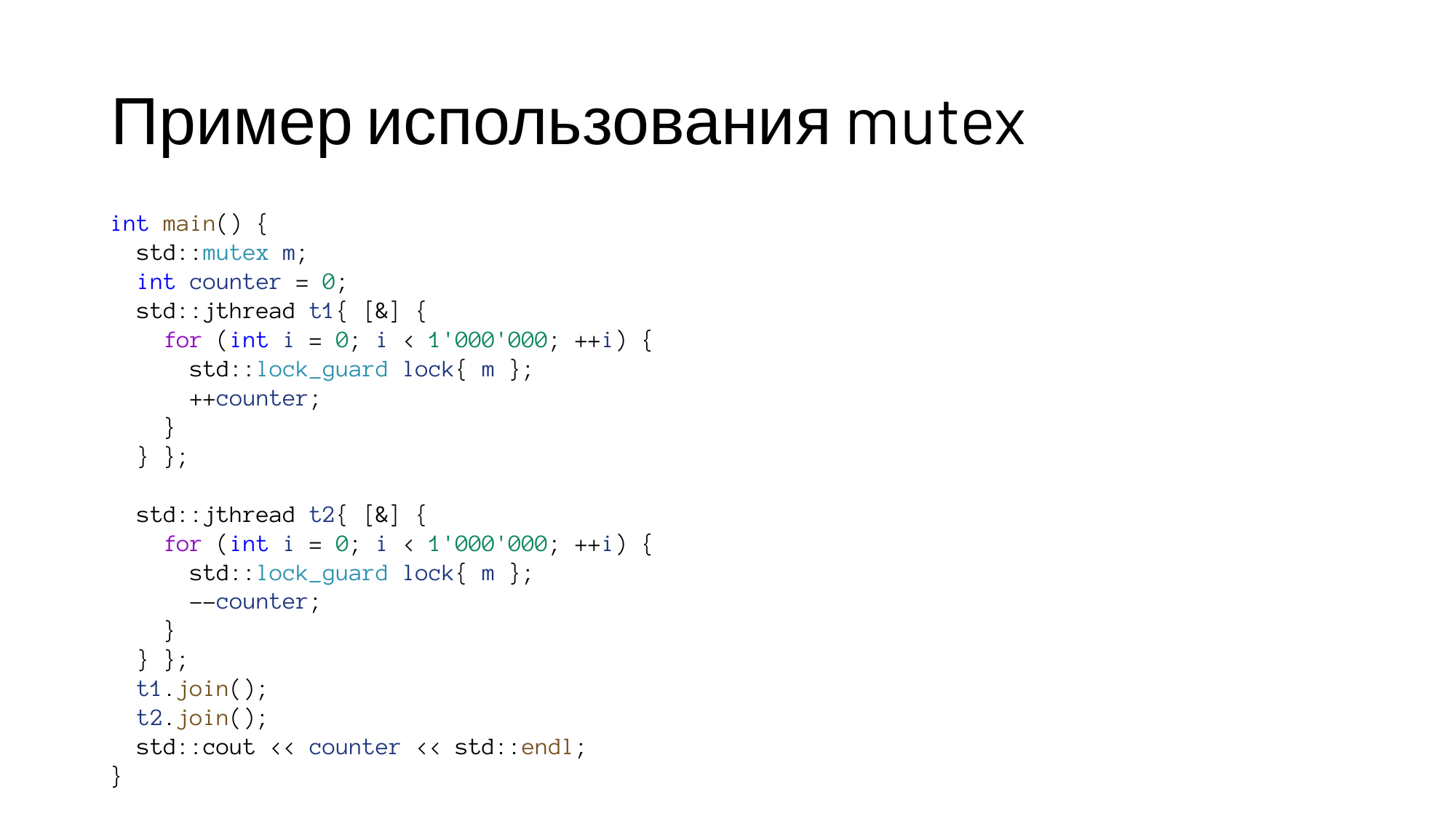

# Пример использования mutex
int main() {
  std::mutex m;
  int counter = 0;
  std::jthread t1{ [&] {
    for (int i = 0; i < 1'000'000; ++i) {
      std::lock_guard lock{ m };
      ++counter;
    }
  } };
  std::jthread t2{ [&] {
    for (int i = 0; i < 1'000'000; ++i) {
      std::lock_guard lock{ m };
      --counter;
    }
  } };
  t1.join();
  t2.join();
  std::cout << counter << std::endl;
}